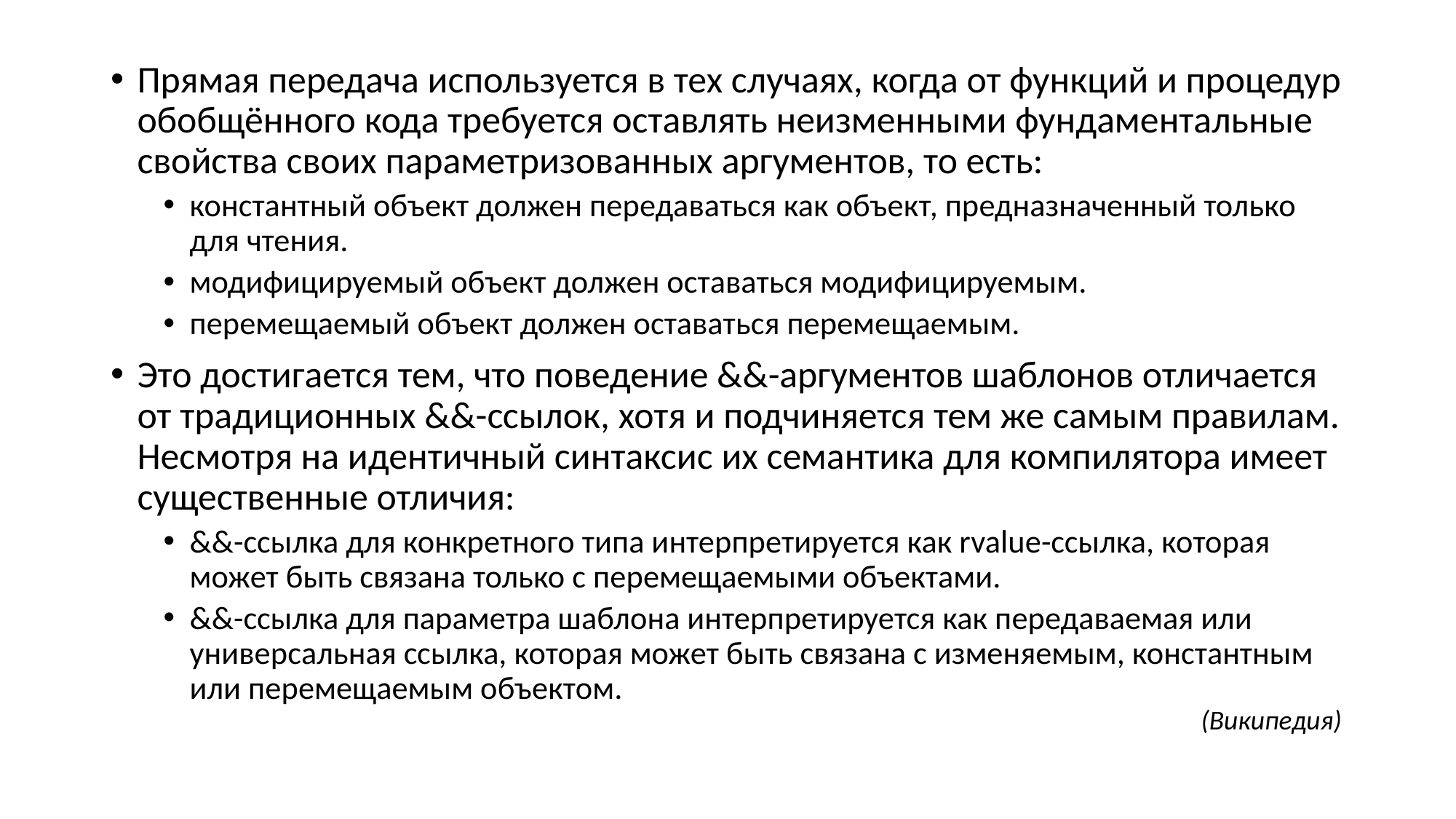

Прямая передача используется в тех случаях, когда от функций и процедур обобщённого кода требуется оставлять неизменными фундаментальные свойства своих параметризованных аргументов, то есть:
константный объект должен передаваться как объект, предназначенный только для чтения.
модифицируемый объект должен оставаться модифицируемым.
перемещаемый объект должен оставаться перемещаемым.
Это достигается тем, что поведение &&-аргументов шаблонов отличается от традиционных &&-ссылок, хотя и подчиняется тем же самым правилам. Несмотря на идентичный синтаксис их семантика для компилятора имеет существенные отличия:
&&-ссылка для конкретного типа интерпретируется как rvalue-ссылка, которая может быть связана только с перемещаемыми объектами.
&&-ссылка для параметра шаблона интерпретируется как передаваемая или универсальная ссылка, которая может быть связана с изменяемым, константным или перемещаемым объектом.
(Википедия)